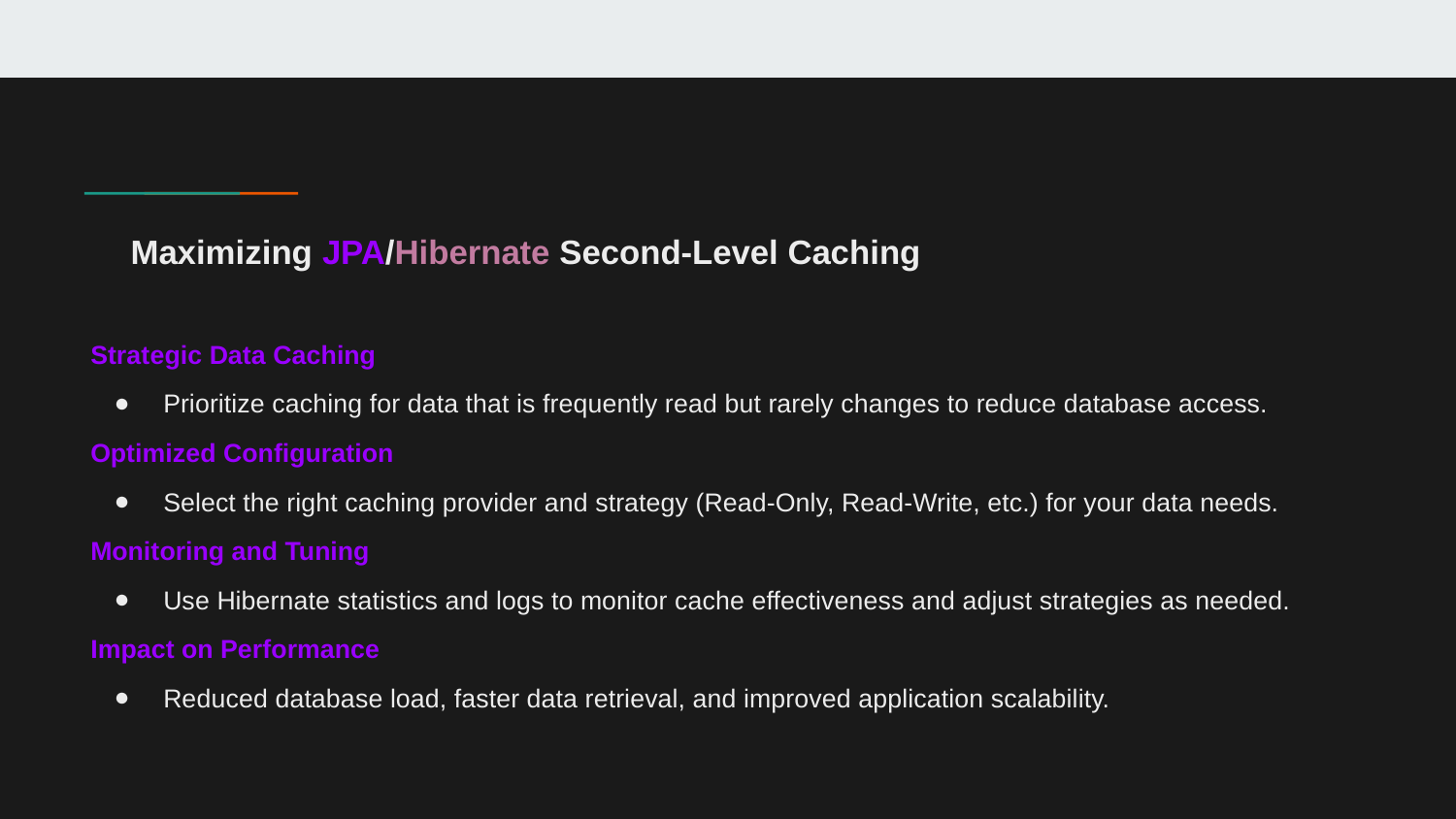

# Maximizing JPA/Hibernate Second-Level Caching

Strategic Data Caching
Prioritize caching for data that is frequently read but rarely changes to reduce database access.
Optimized Configuration
Select the right caching provider and strategy (Read-Only, Read-Write, etc.) for your data needs.
Monitoring and Tuning
Use Hibernate statistics and logs to monitor cache effectiveness and adjust strategies as needed.
Impact on Performance
Reduced database load, faster data retrieval, and improved application scalability.